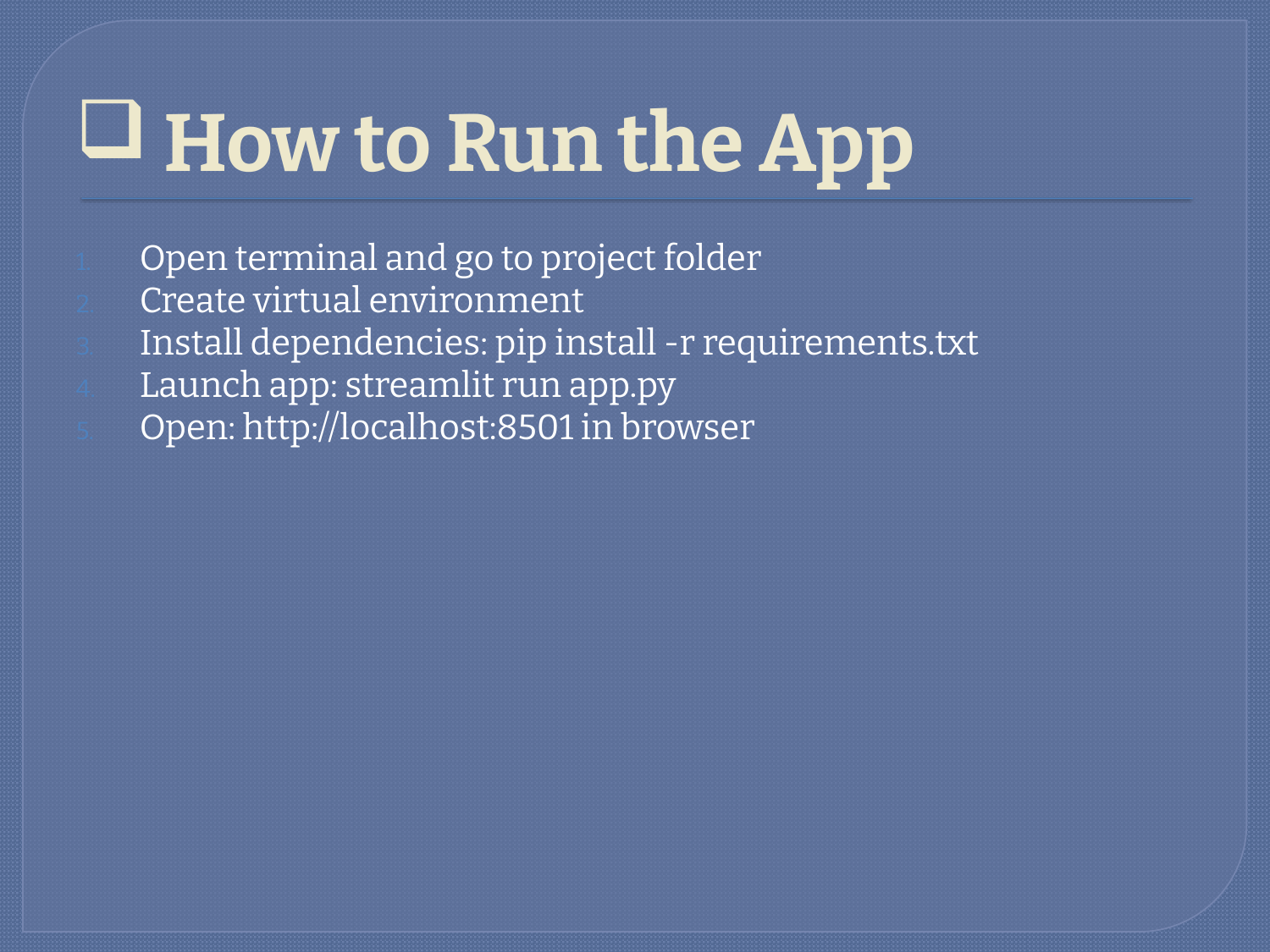

# How to Run the App
Open terminal and go to project folder
Create virtual environment
Install dependencies: pip install -r requirements.txt
Launch app: streamlit run app.py
Open: http://localhost:8501 in browser